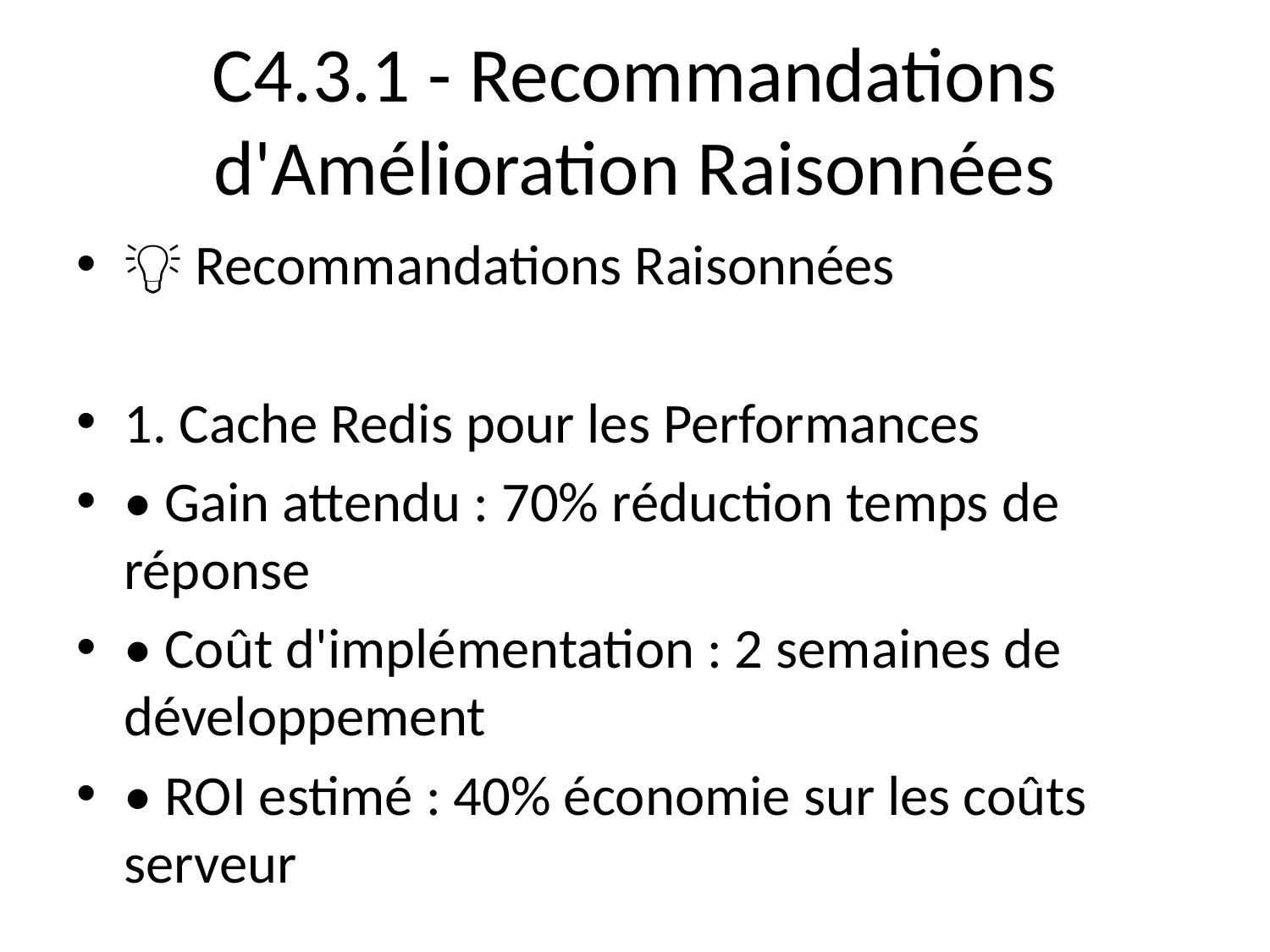

# C4.3.1 - Recommandations d'Amélioration Raisonnées
💡 Recommandations Raisonnées

1. Cache Redis pour les Performances
• Gain attendu : 70% réduction temps de réponse
• Coût d'implémentation : 2 semaines de développement
• ROI estimé : 40% économie sur les coûts serveur

2. Interface Progressive Web App (PWA)
• Gain attendu : 25% augmentation du temps passé
• Coût d'implémentation : 3 semaines
• ROI estimé : Amélioration de l'engagement utilisateur

3. Authentification Multi-Facteurs (2FA)
• Gain attendu : 90% réduction des tentatives de hack
• Coût d'implémentation : 1 semaine
• ROI estimé : Conformité RGPD renforcée

✅ Réalisme et Faisabilité
• Technologies maîtrisées par l'équipe
• Ressources disponibles pour l'implémentation
• Impact mesurable sur les métriques

🎯 Renforcement de l'Attractivité
• Expérience utilisateur améliorée
• Sécurité renforcée pour la confiance
• Performance optimisée pour la satisfaction